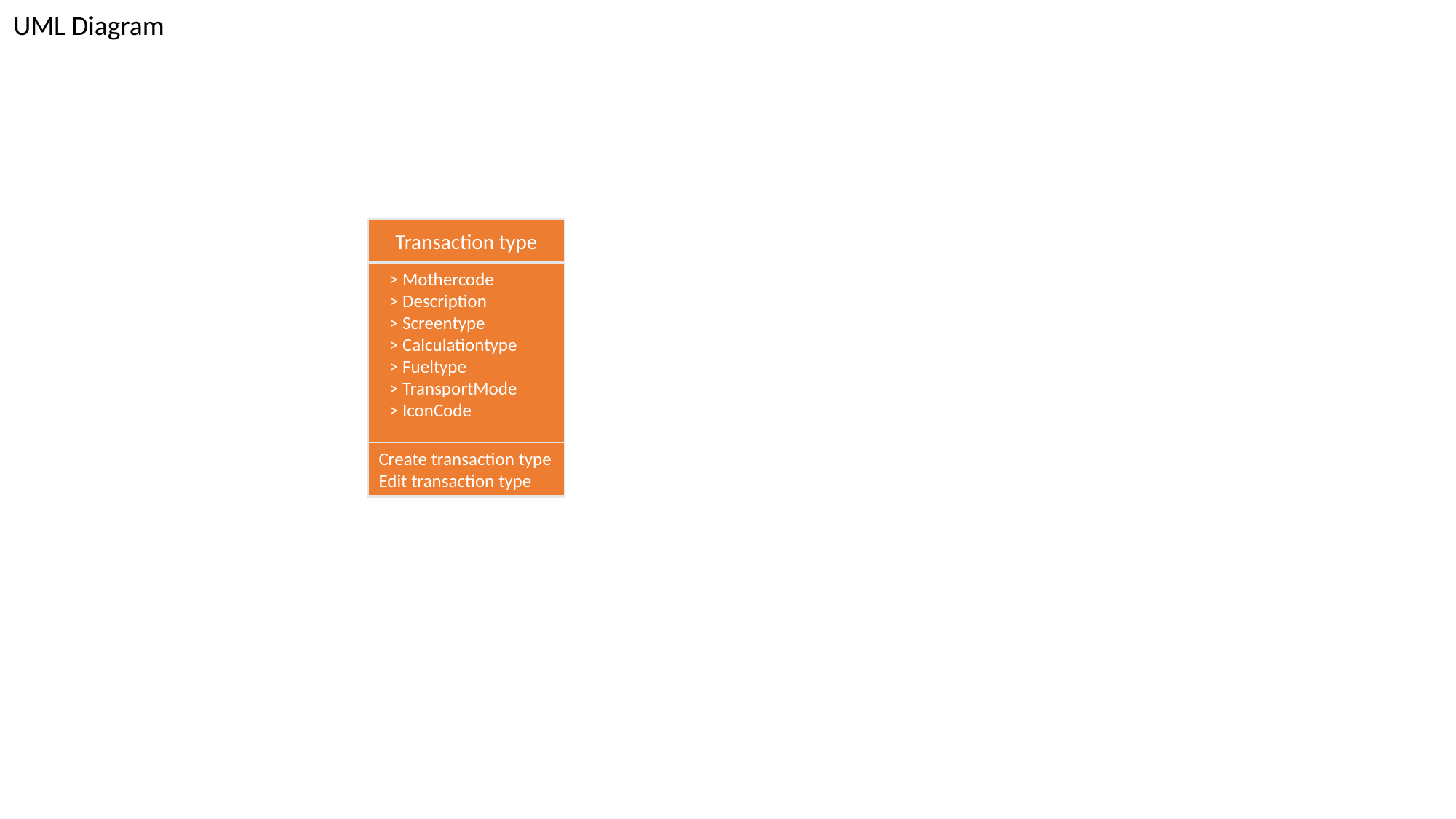

UML Diagram

Transaction type
> Mothercode
> Description
> Screentype
> Calculationtype
> Fueltype
> TransportMode
> IconCode
Create transaction type
Edit transaction type